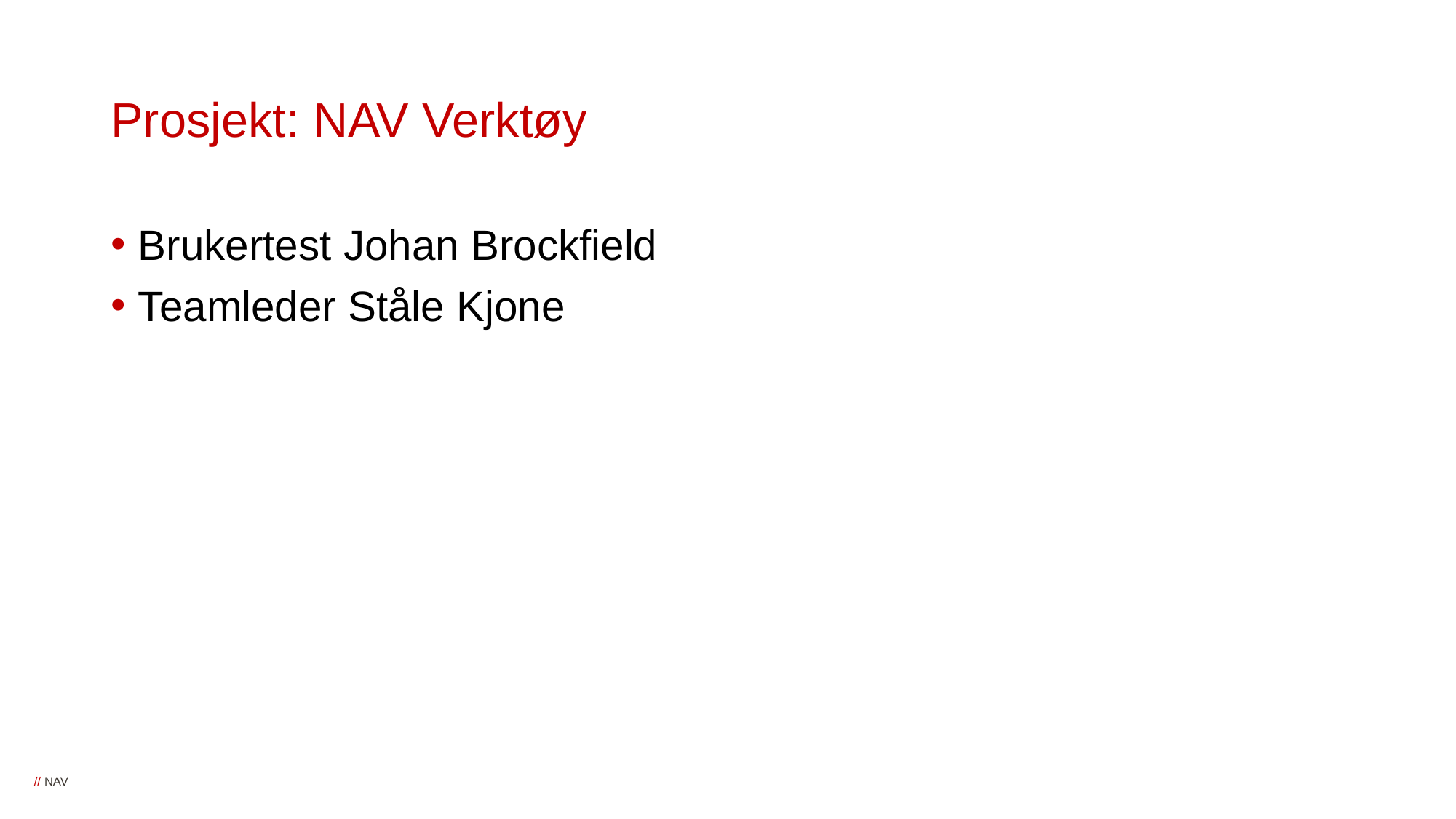

# Prosjekt: NAV Verktøy
Brukertest Johan Brockfield
Teamleder Ståle Kjone